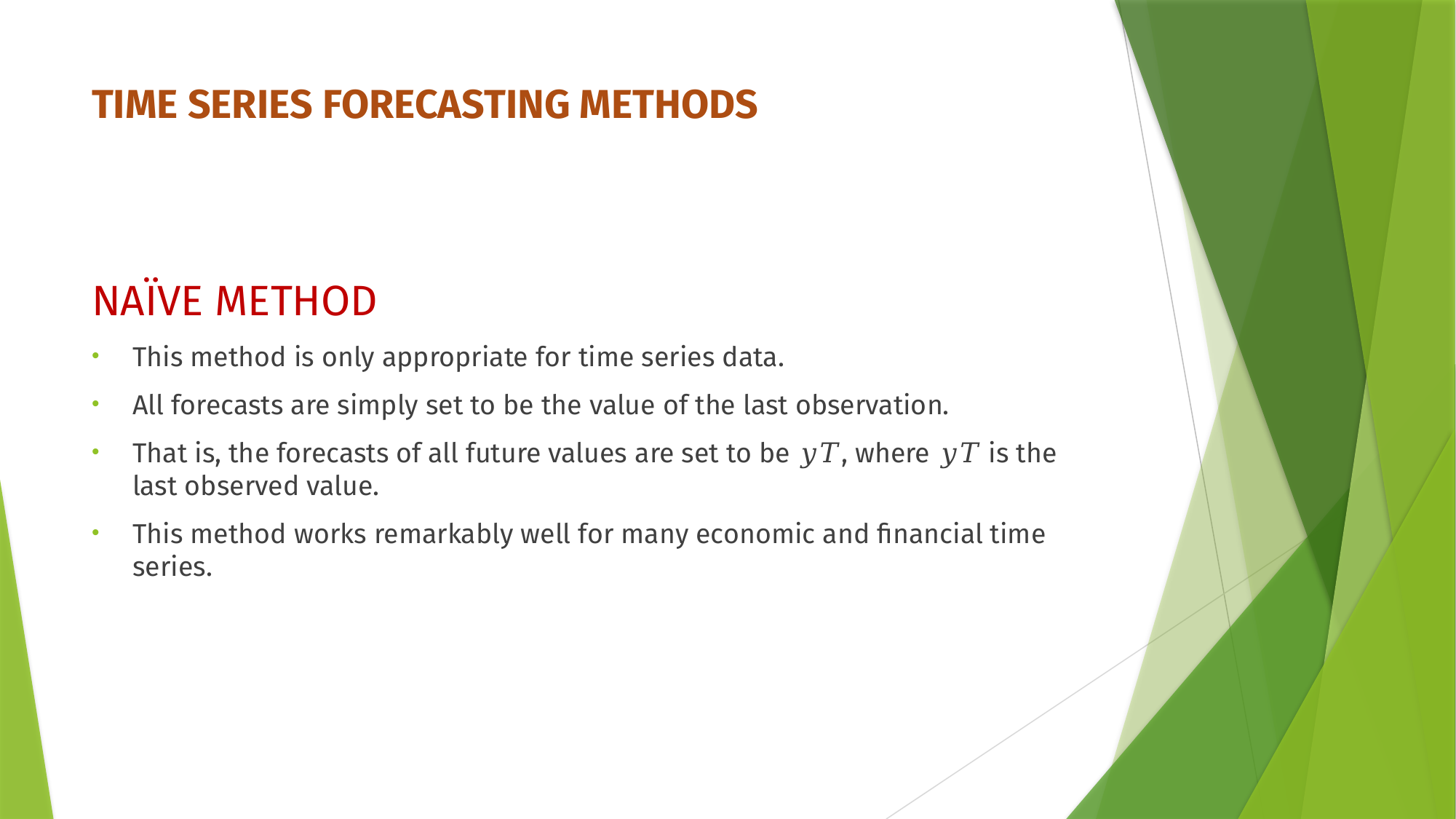

# TIME SERIES FORECASTING METHODS
NAÏVE METHOD
This method is only appropriate for time series data.
All forecasts are simply set to be the value of the last observation.
That is, the forecasts of all future values are set to be 𝑦𝑇, where 𝑦𝑇 is the last observed value.
This method works remarkably well for many economic and financial time series.